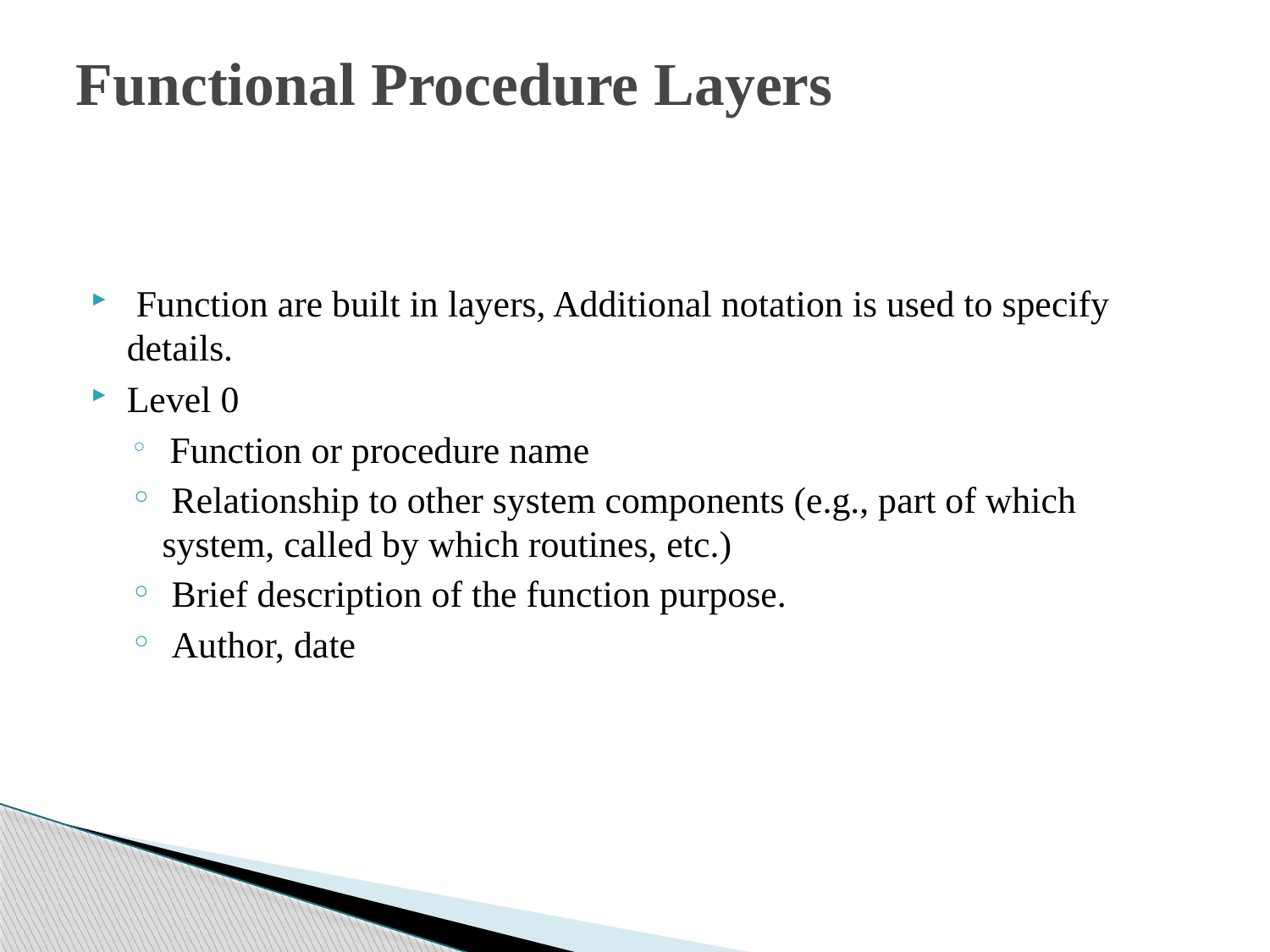

# Functional Procedure Layers

 Function are built in layers, Additional notation is used to specify details.
Level 0
 Function or procedure name
 Relationship to other system components (e.g., part of which system, called by which routines, etc.)
 Brief description of the function purpose.
 Author, date